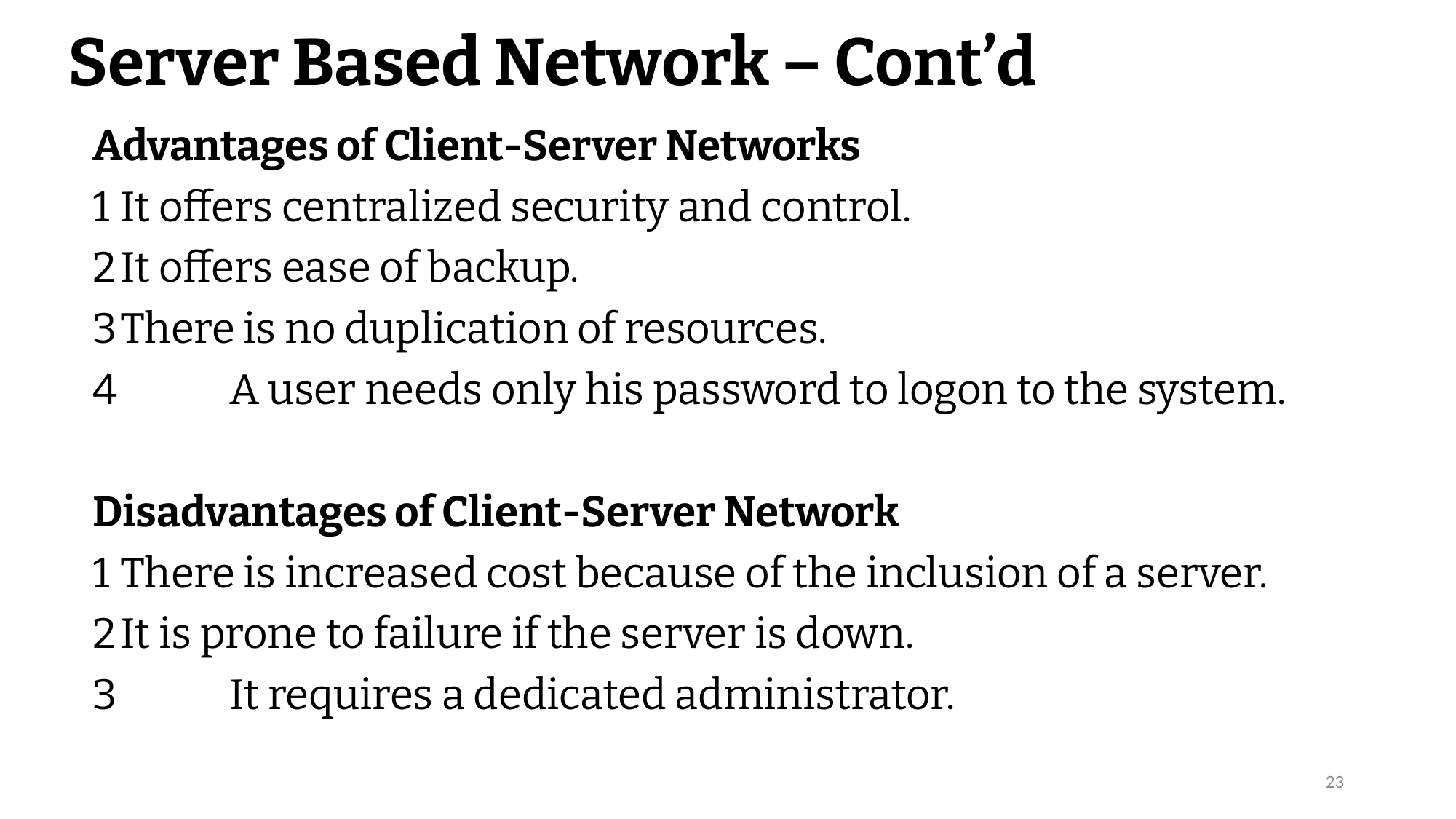

# Server Based Network – Cont’d
Advantages of Client-Server Networks
1 	It offers centralized security and control.
2	It offers ease of backup.
3	There is no duplication of resources.
4 	A user needs only his password to logon to the system.

Disadvantages of Client-Server Network
1 	There is increased cost because of the inclusion of a server.
2	It is prone to failure if the server is down.
3 	It requires a dedicated administrator.
23